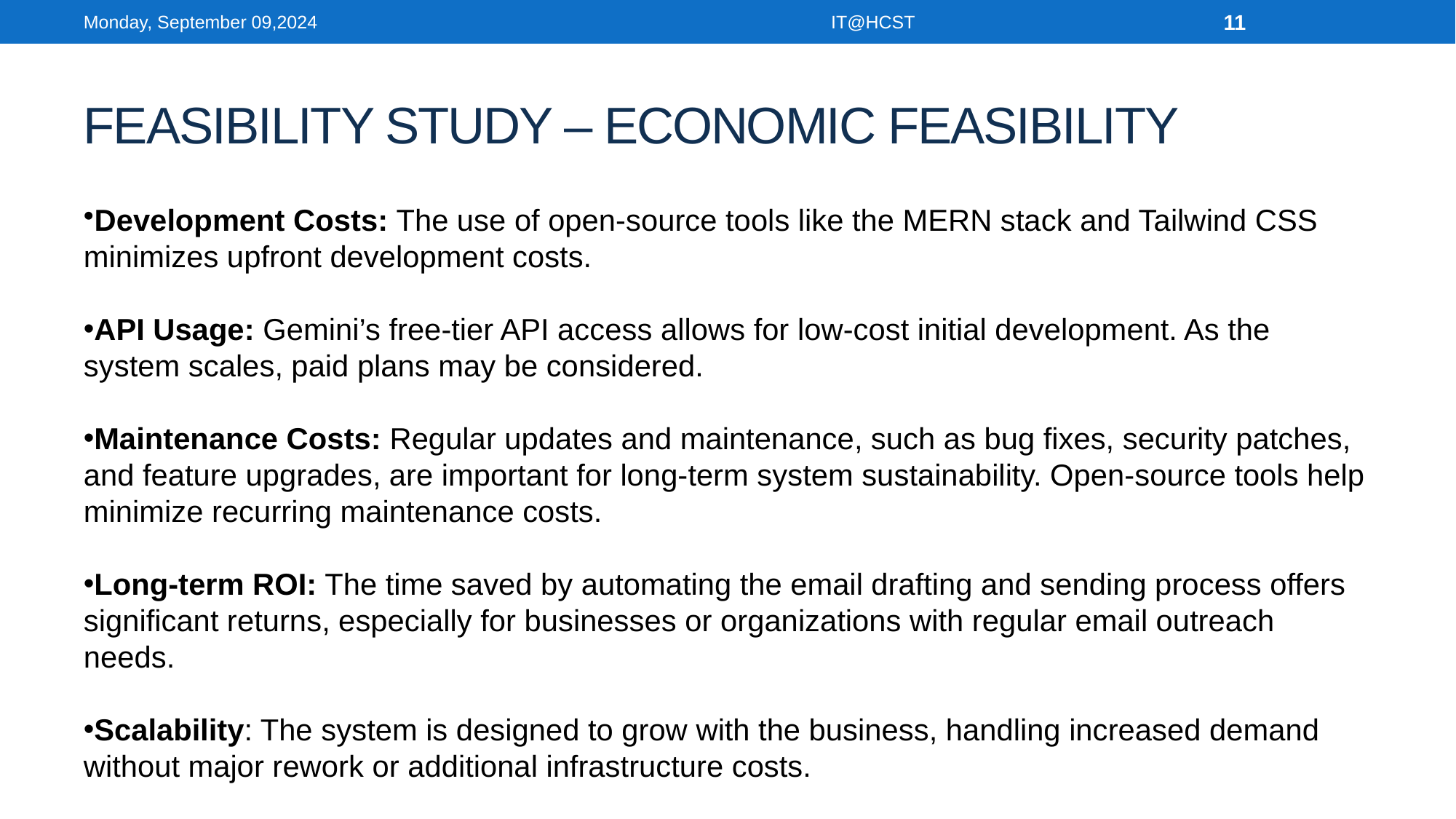

Monday, September 09,2024
IT@HCST
11
# FEASIBILITY STUDY – ECONOMIC FEASIBILITY

Development Costs: The use of open-source tools like the MERN stack and Tailwind CSS minimizes upfront development costs.

API Usage: Gemini’s free-tier API access allows for low-cost initial development. As the system scales, paid plans may be considered.

Maintenance Costs: Regular updates and maintenance, such as bug fixes, security patches, and feature upgrades, are important for long-term system sustainability. Open-source tools help minimize recurring maintenance costs.

Long-term ROI: The time saved by automating the email drafting and sending process offers significant returns, especially for businesses or organizations with regular email outreach needs.

Scalability: The system is designed to grow with the business, handling increased demand without major rework or additional infrastructure costs.